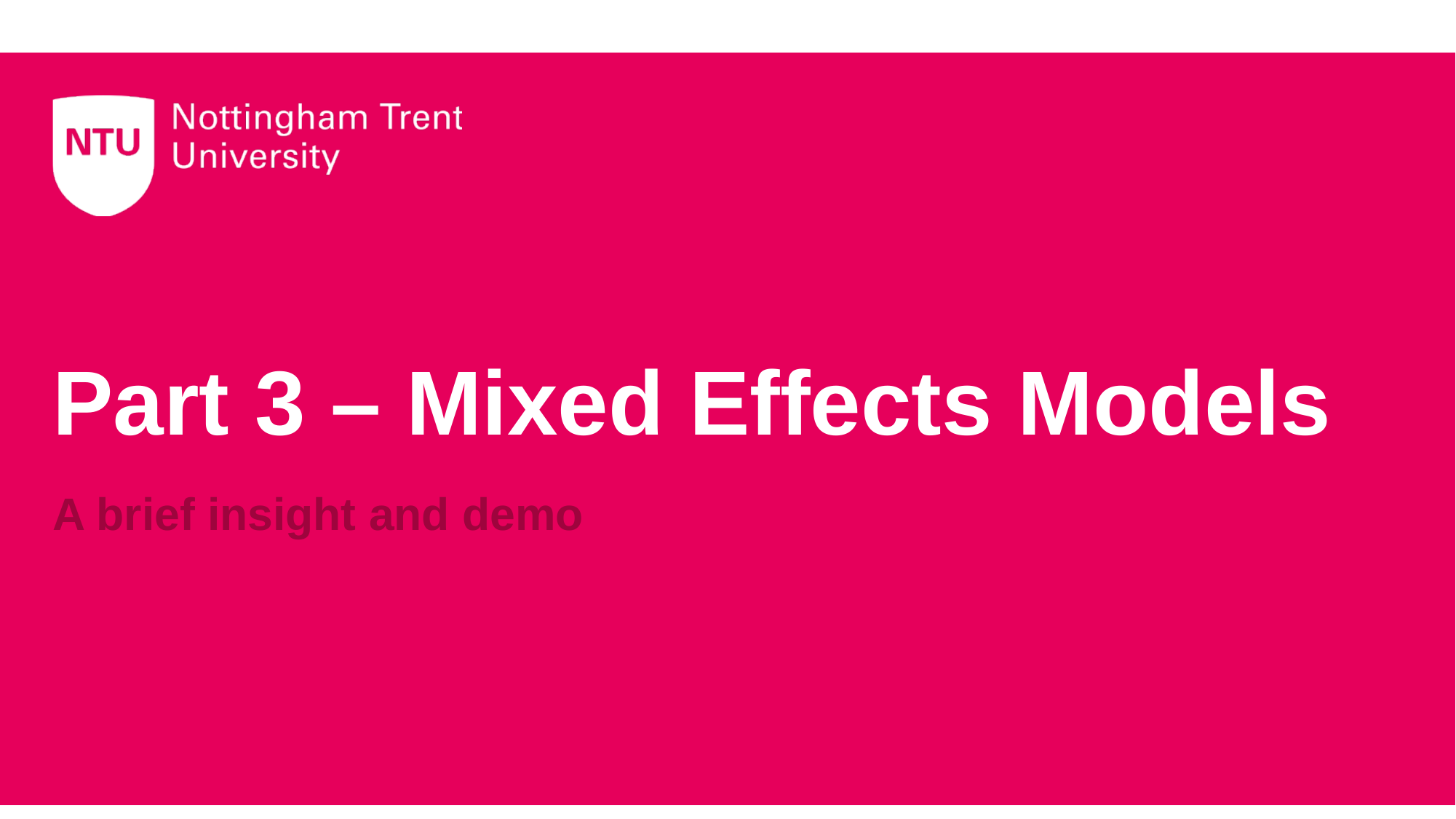

# Part 3 – Mixed Effects Models
A brief insight and demo